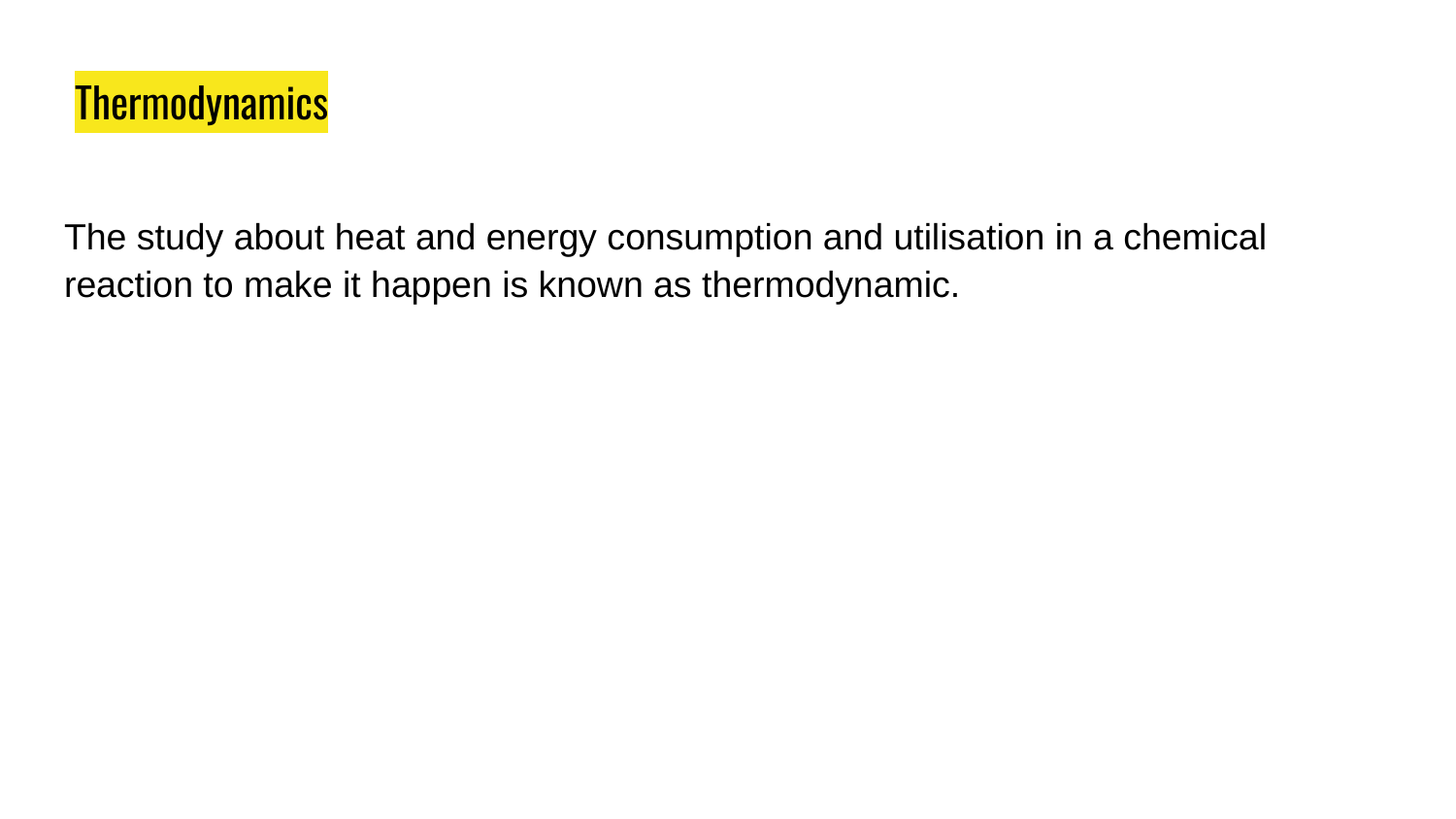

# Thermodynamics
The study about heat and energy consumption and utilisation in a chemical reaction to make it happen is known as thermodynamic.